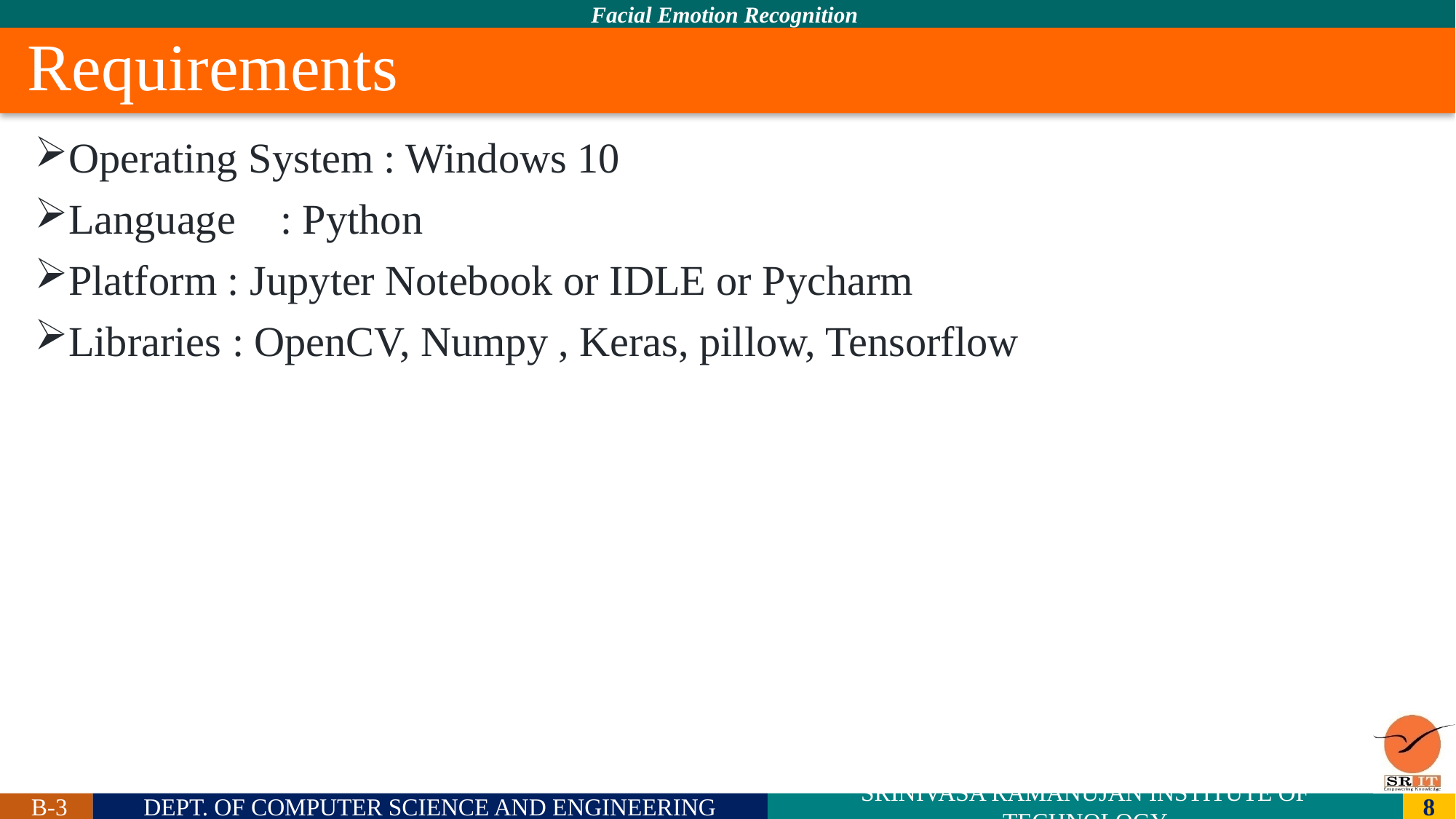

# Requirements
Operating System : Windows 10
Language	: Python
Platform : Jupyter Notebook or IDLE or Pycharm
Libraries : OpenCV, Numpy , Keras, pillow, Tensorflow